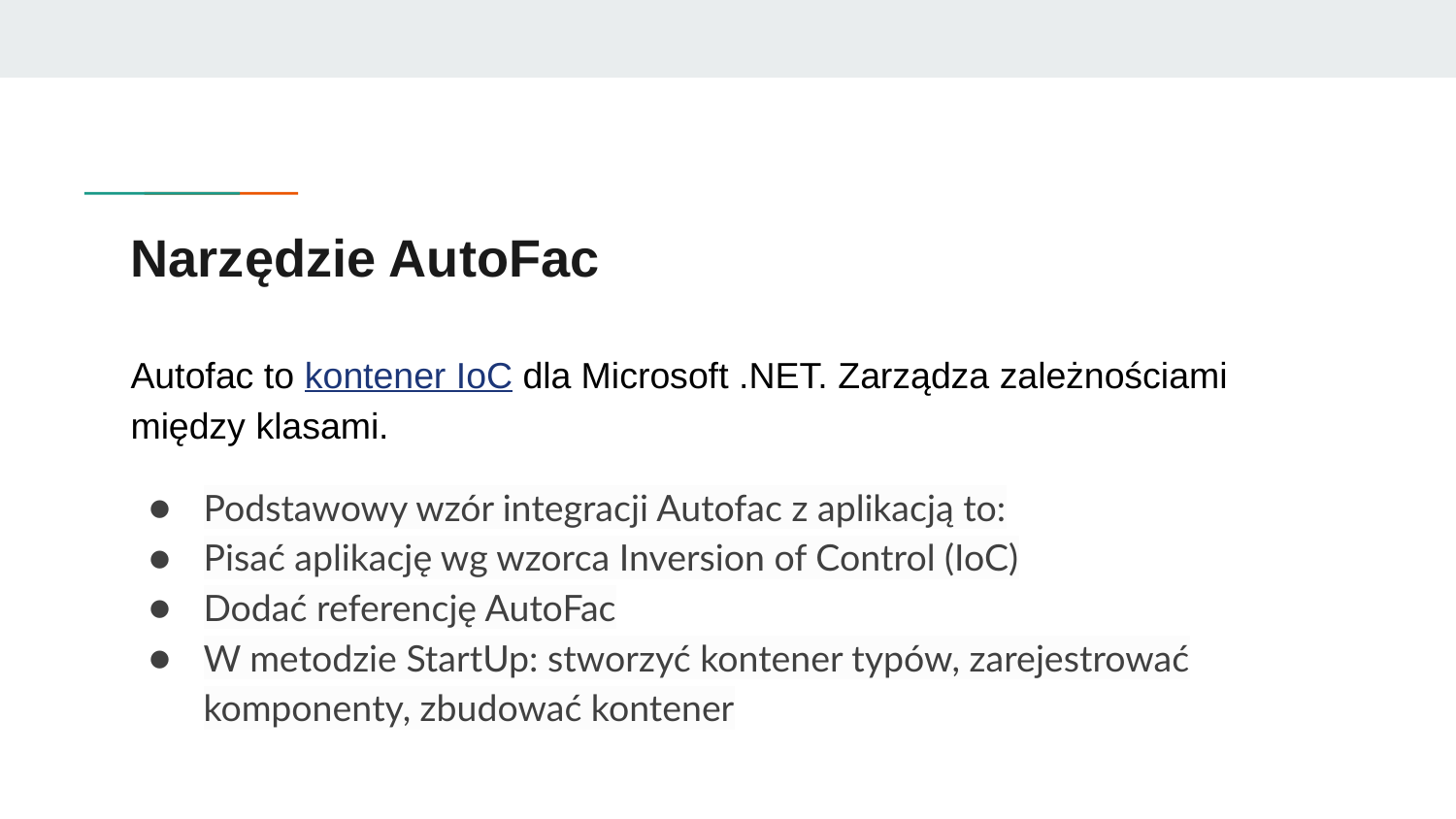

# Narzędzie AutoFac
Autofac to kontener IoC dla Microsoft .NET. Zarządza zależnościami między klasami.
Podstawowy wzór integracji Autofac z aplikacją to:
Pisać aplikację wg wzorca Inversion of Control (IoC)
Dodać referencję AutoFac
W metodzie StartUp: stworzyć kontener typów, zarejestrować komponenty, zbudować kontener